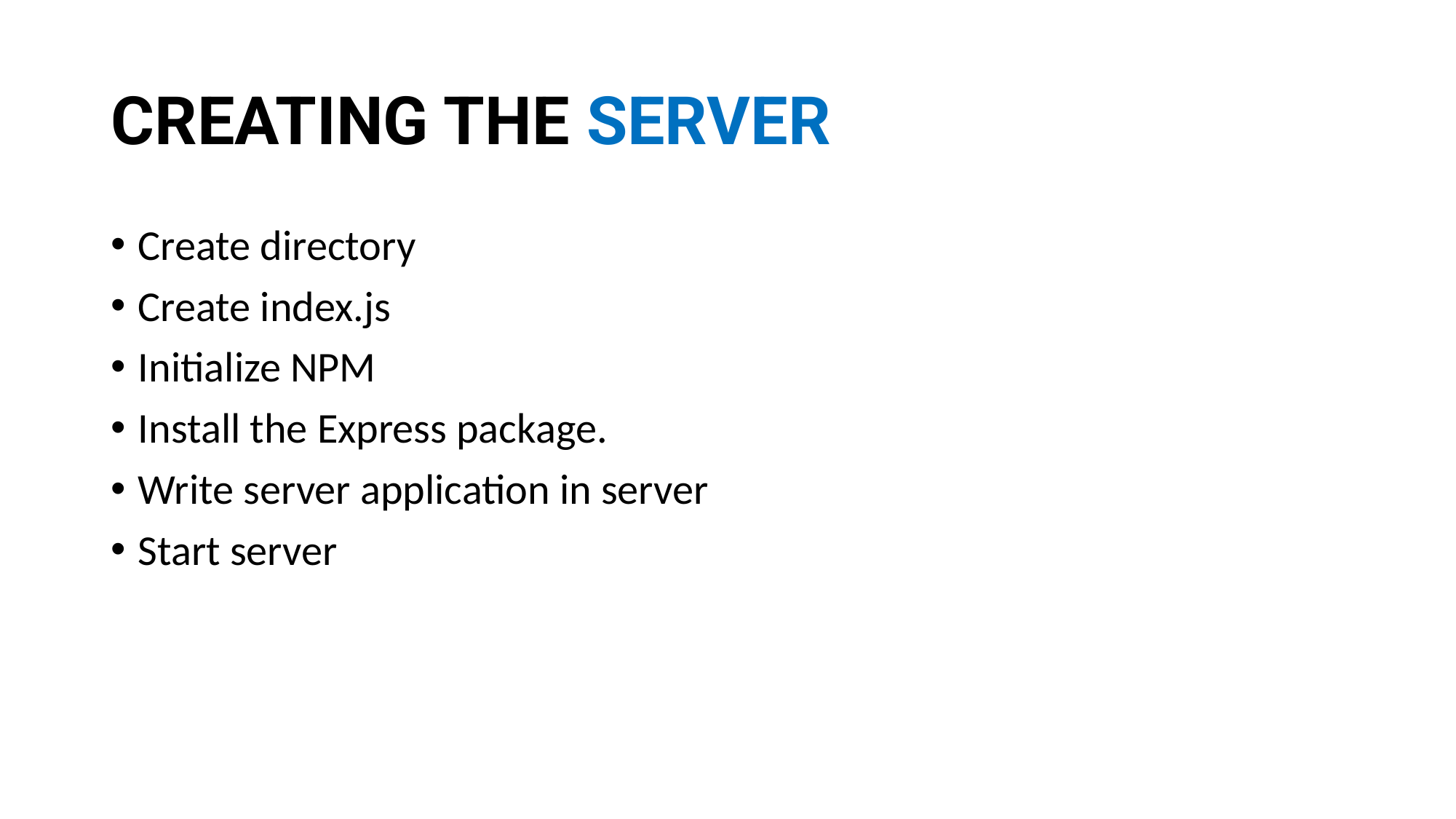

# CREATING THE SERVER
Create directory
Create index.js
Initialize NPM
Install the Express package.
Write server application in server
Start server